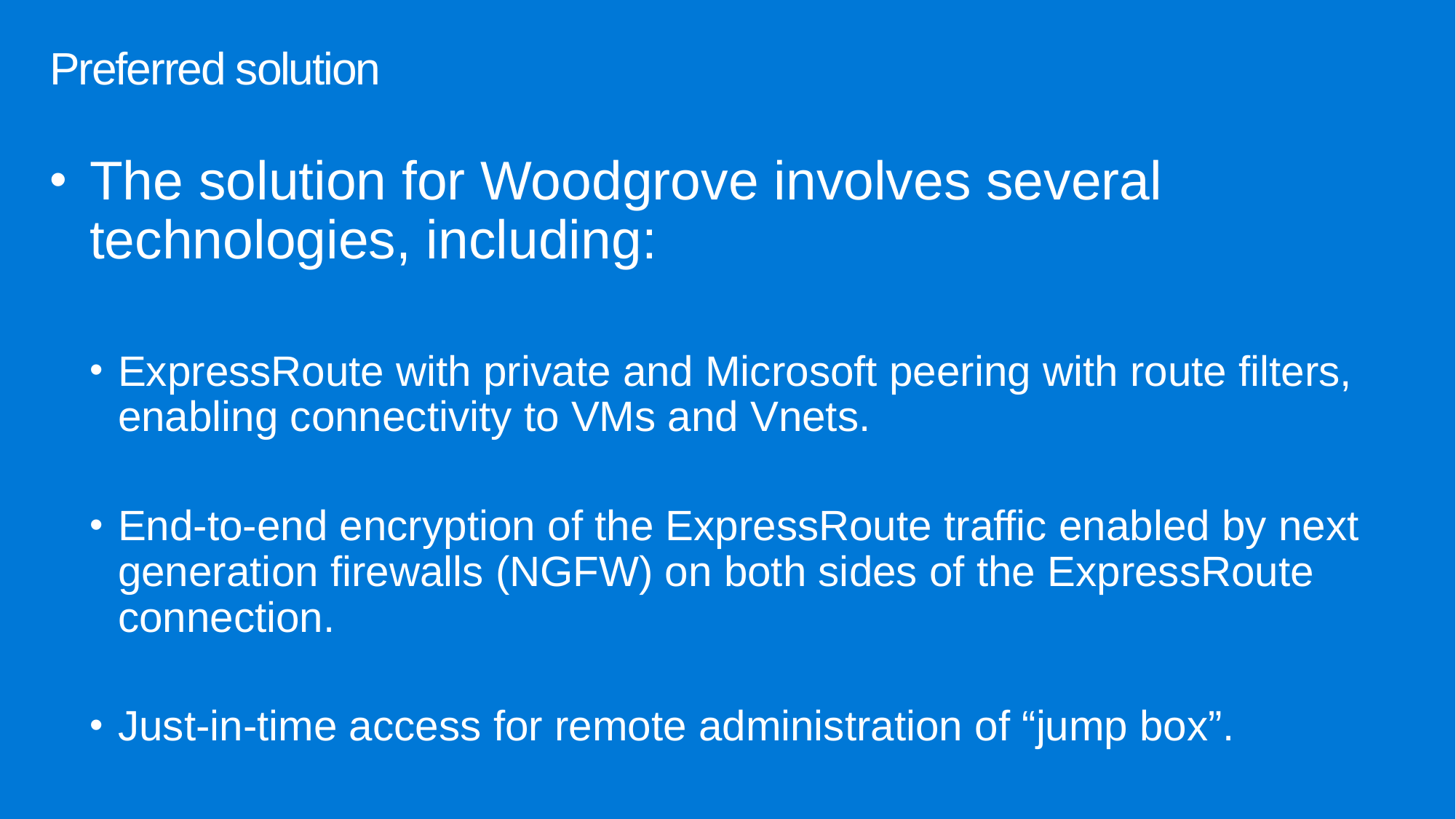

# Preferred solution
The solution for Woodgrove involves several technologies, including:

ExpressRoute with private and Microsoft peering with route filters, enabling connectivity to VMs and Vnets.

End-to-end encryption of the ExpressRoute traffic enabled by next generation firewalls (NGFW) on both sides of the ExpressRoute connection.

Just-in-time access for remote administration of “jump box”.